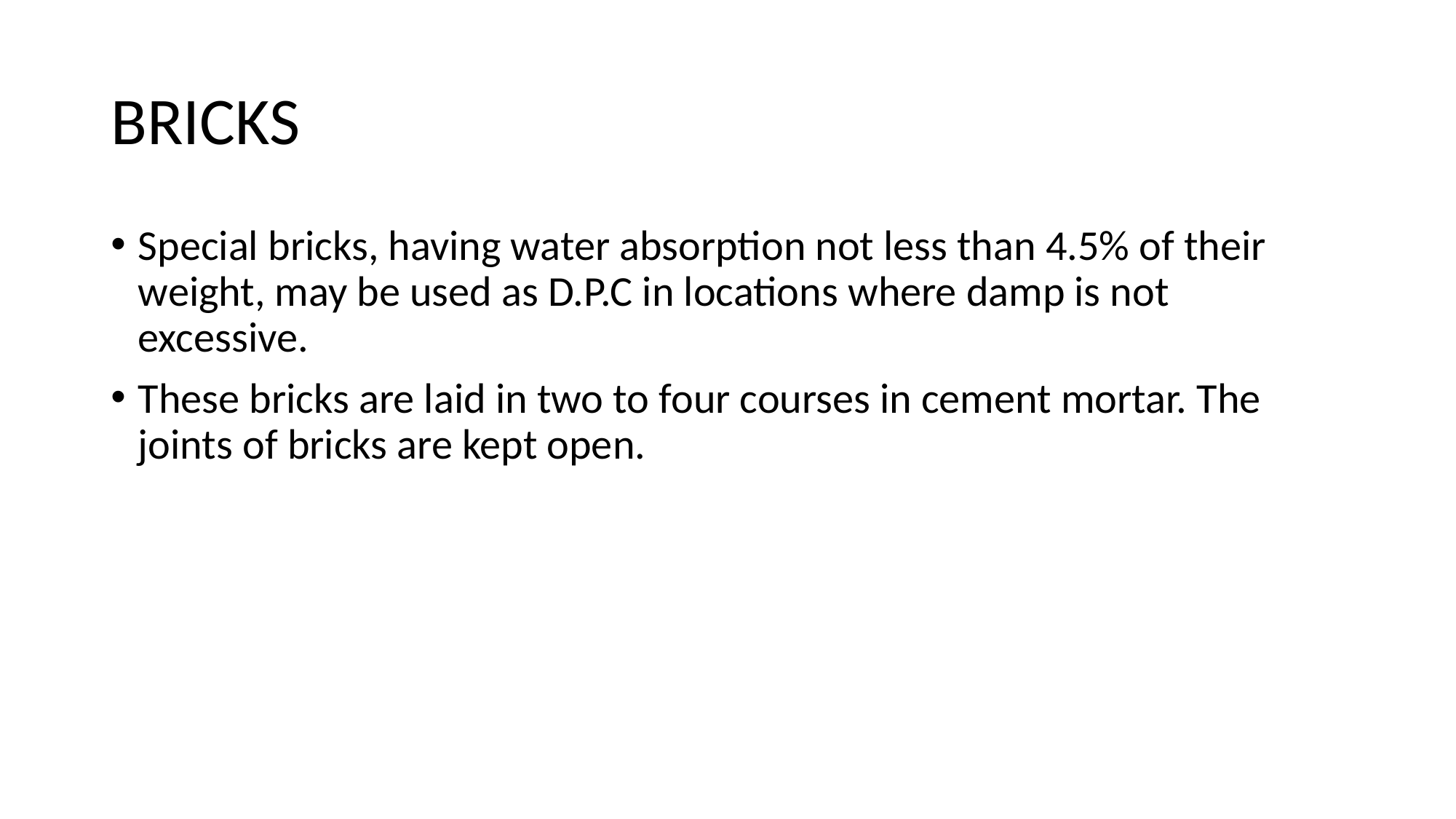

# BRICKS
Special bricks, having water absorption not less than 4.5% of their weight, may be used as D.P.C in locations where damp is not excessive.
These bricks are laid in two to four courses in cement mortar. The joints of bricks are kept open.